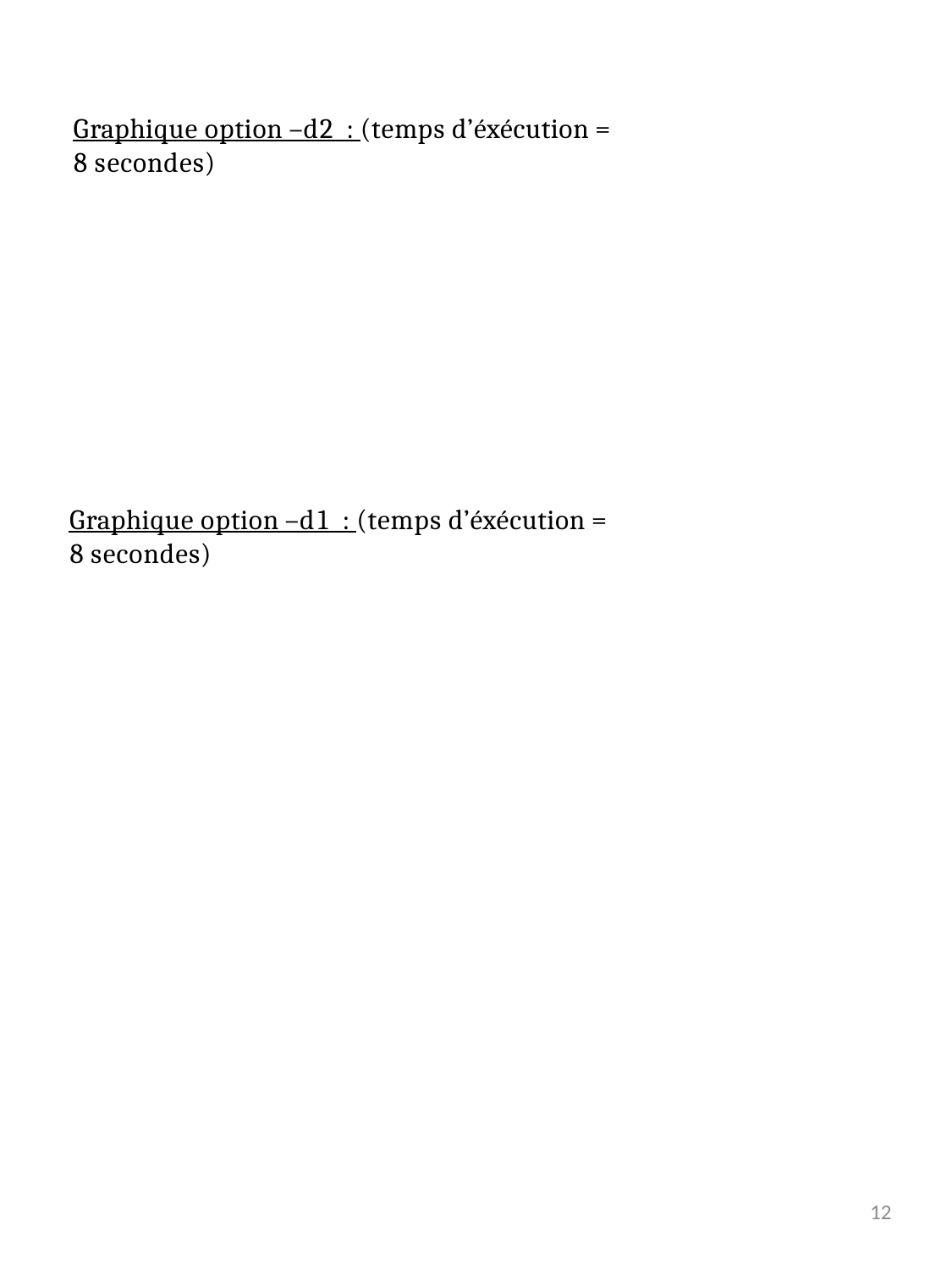

Graphique option –d2  : (temps d’éxécution = 8 secondes)
Graphique option –d1  : (temps d’éxécution = 8 secondes)
12